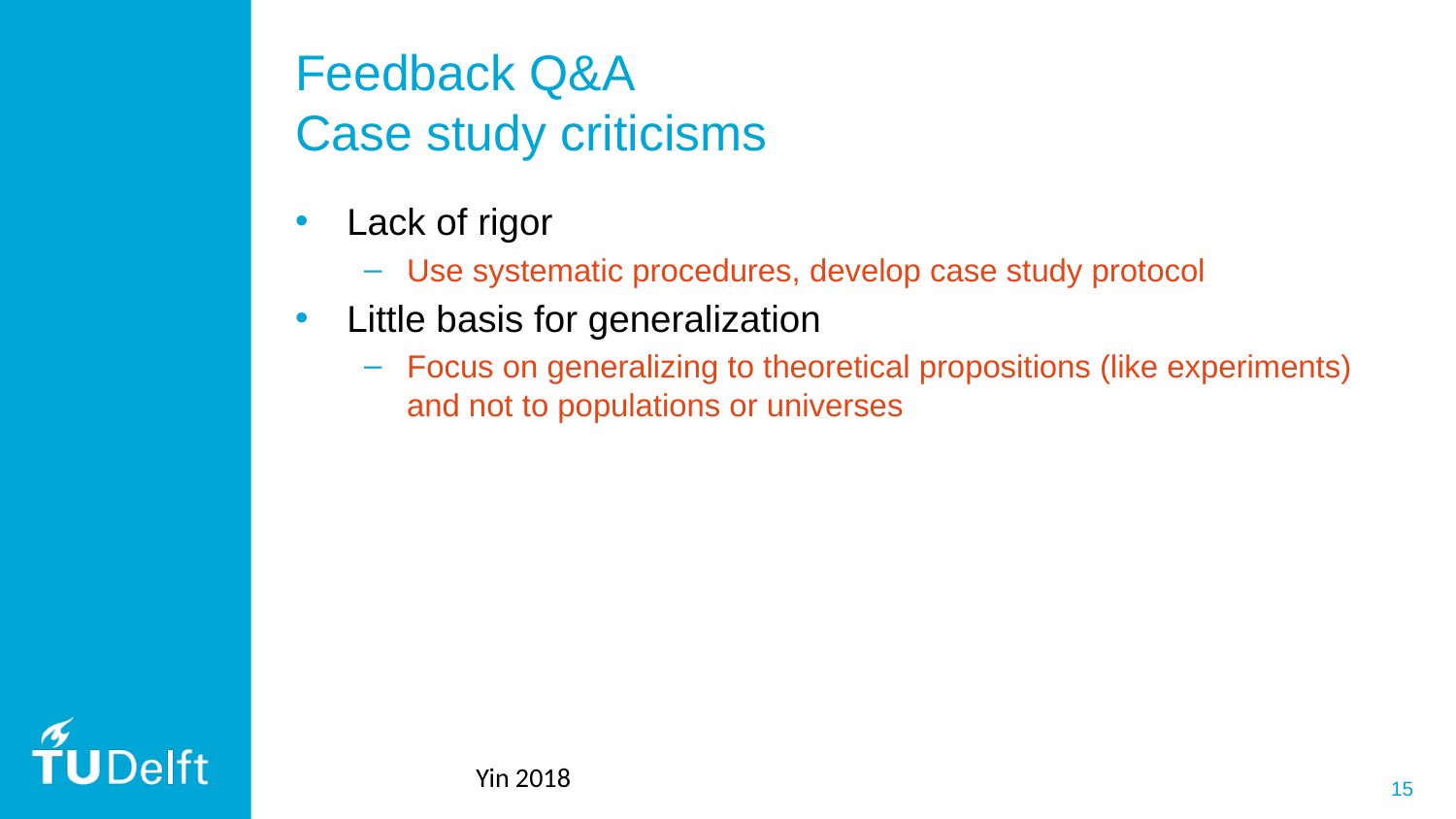

# Feedback Q&A Case study criticisms
Lack of rigor
Use systematic procedures, develop case study protocol
Little basis for generalization
Focus on generalizing to theoretical propositions (like experiments) and not to populations or universes

d
Yin 2018